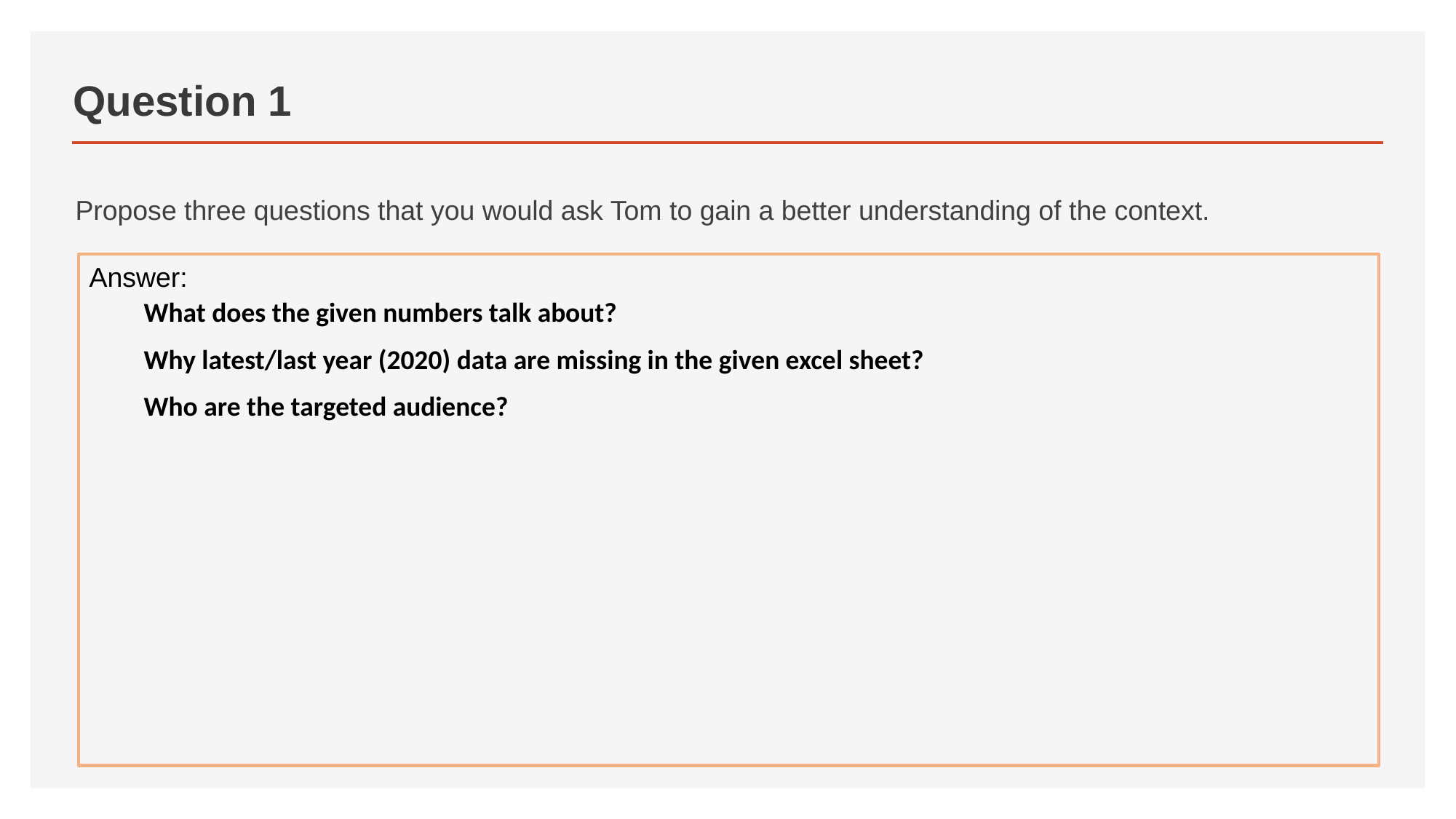

# Question 1
Propose three questions that you would ask Tom to gain a better understanding of the context.

Answer:
What does the given numbers talk about?
Why latest/last year (2020) data are missing in the given excel sheet?
Who are the targeted audience?